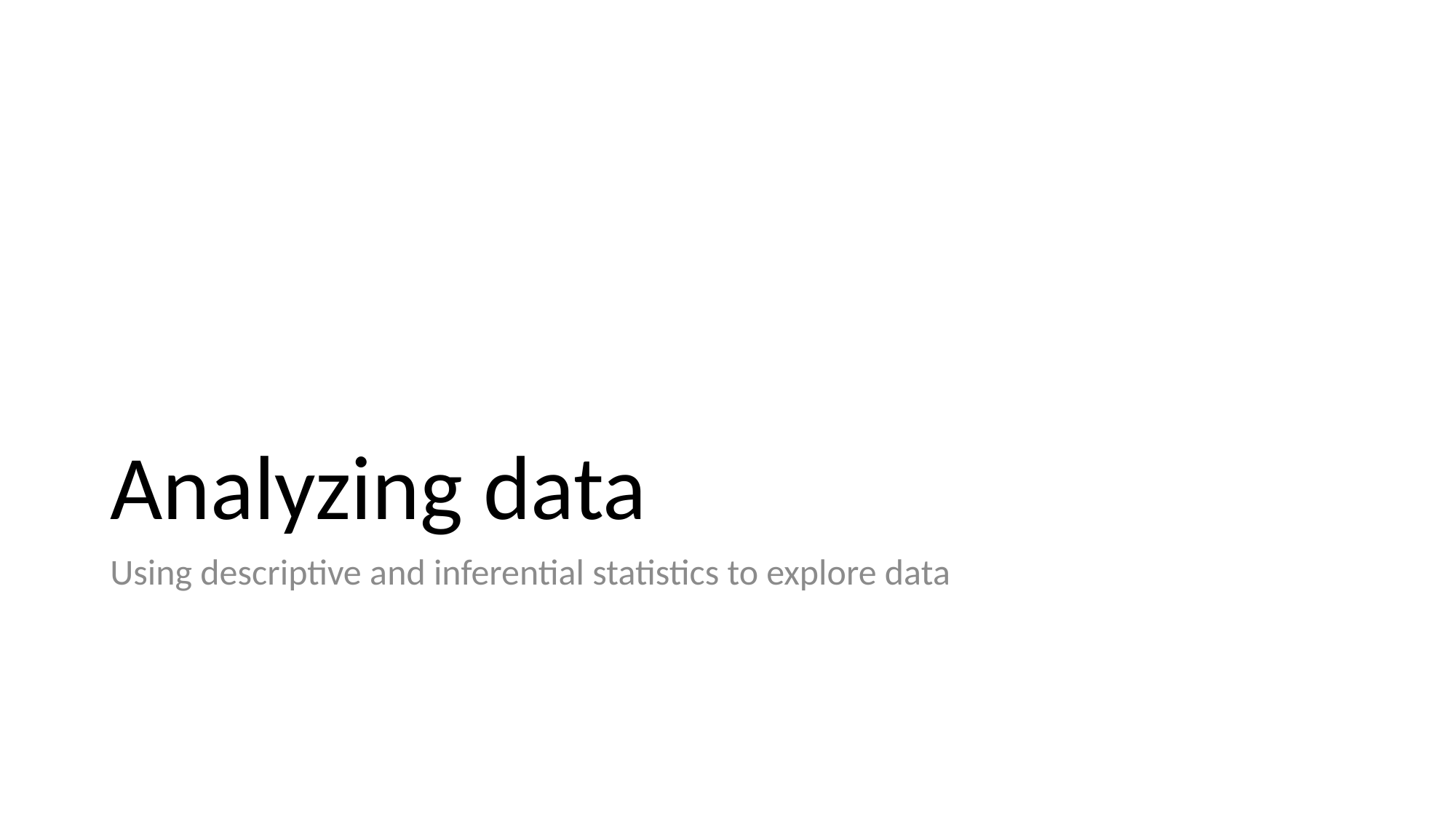

# Analyzing data
Using descriptive and inferential statistics to explore data